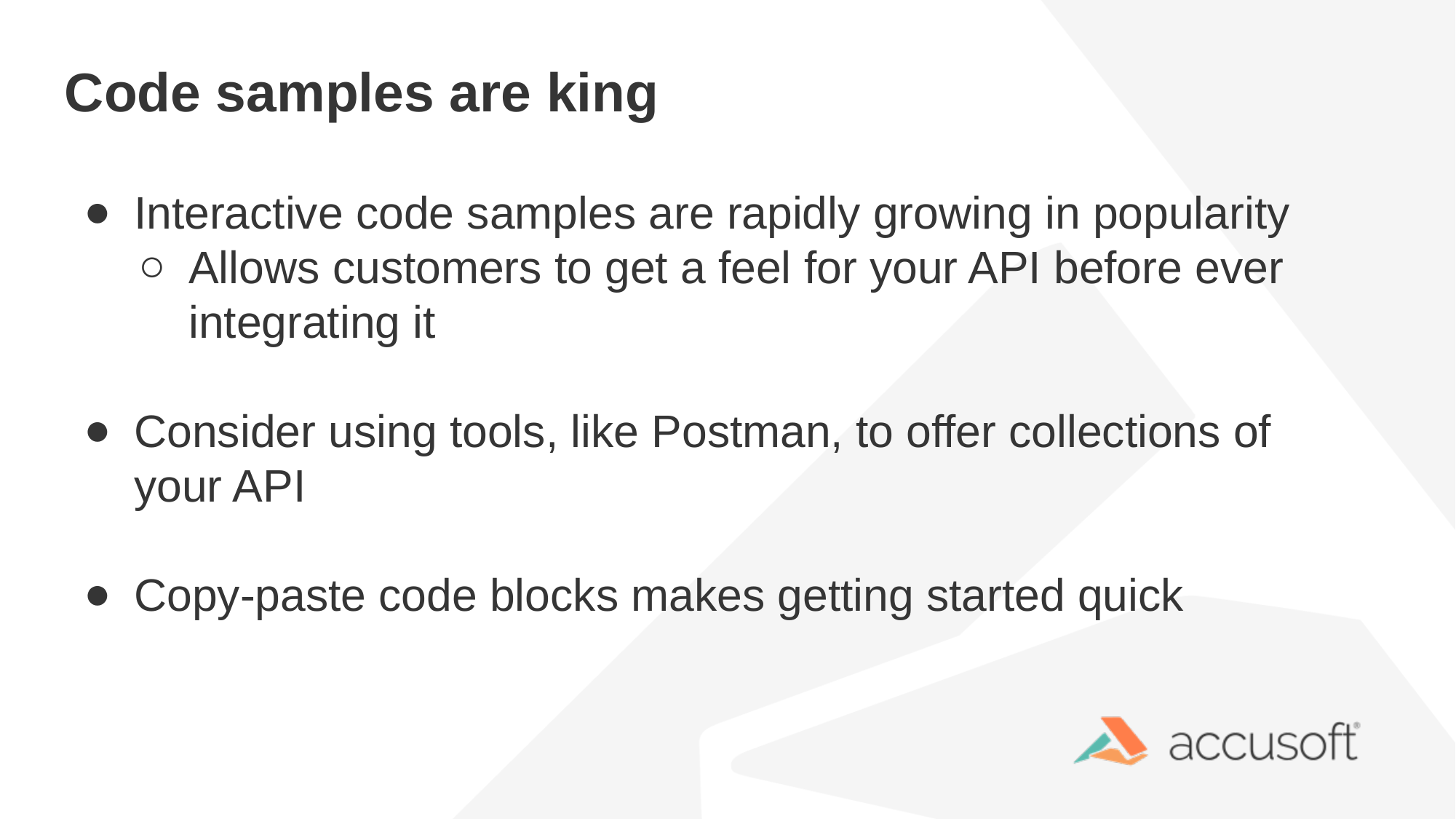

# Code samples are king
Interactive code samples are rapidly growing in popularity
Allows customers to get a feel for your API before ever integrating it
Consider using tools, like Postman, to offer collections of your API
Copy-paste code blocks makes getting started quick